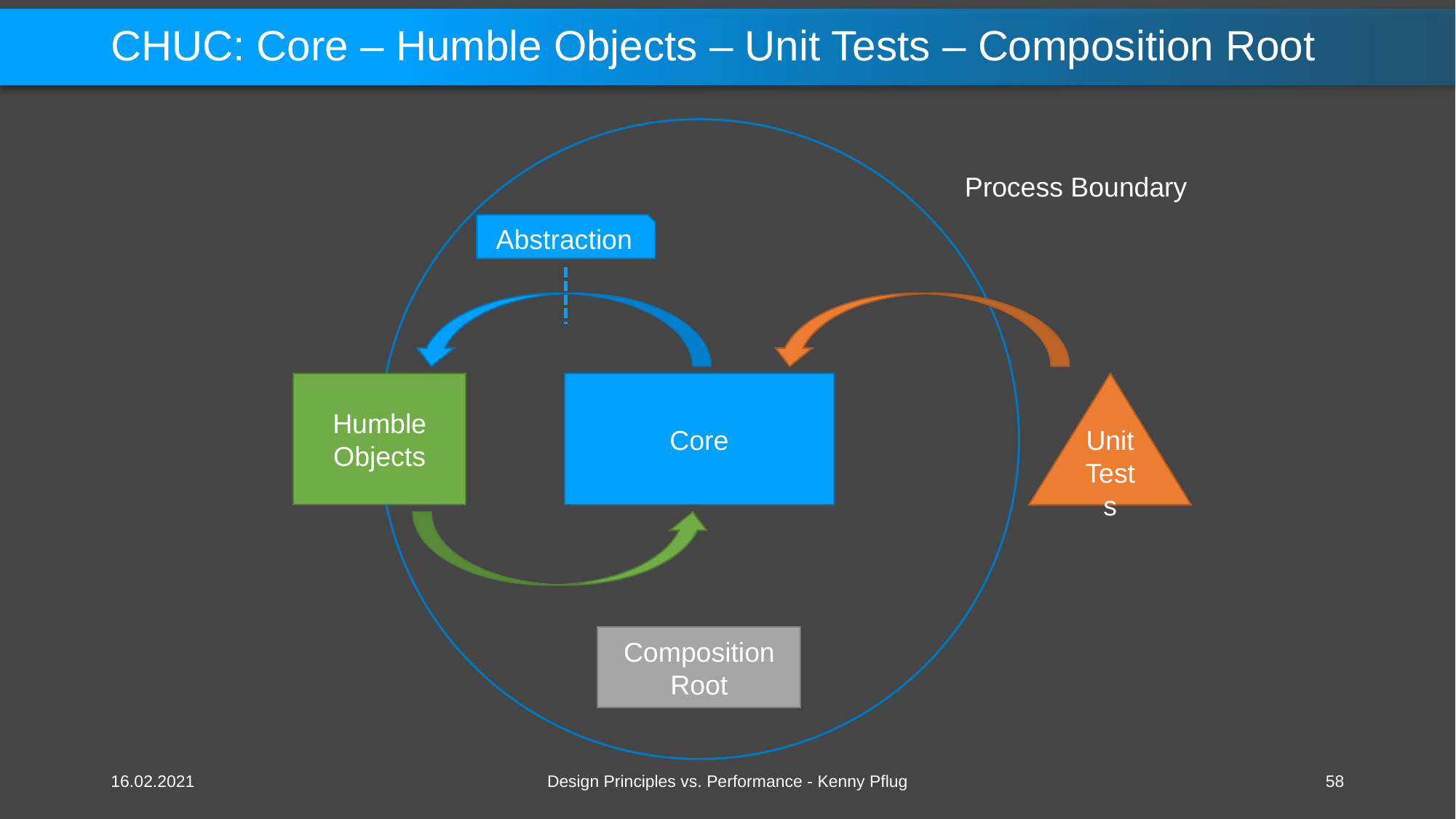

# CHUC: Core – Humble Objects – Unit Tests – Composition Root

Process Boundary

Abstraction
Unit Tests
Humble Objects
Core

Composition Root
16.02.2021
Design Principles vs. Performance - Kenny Pflug
58